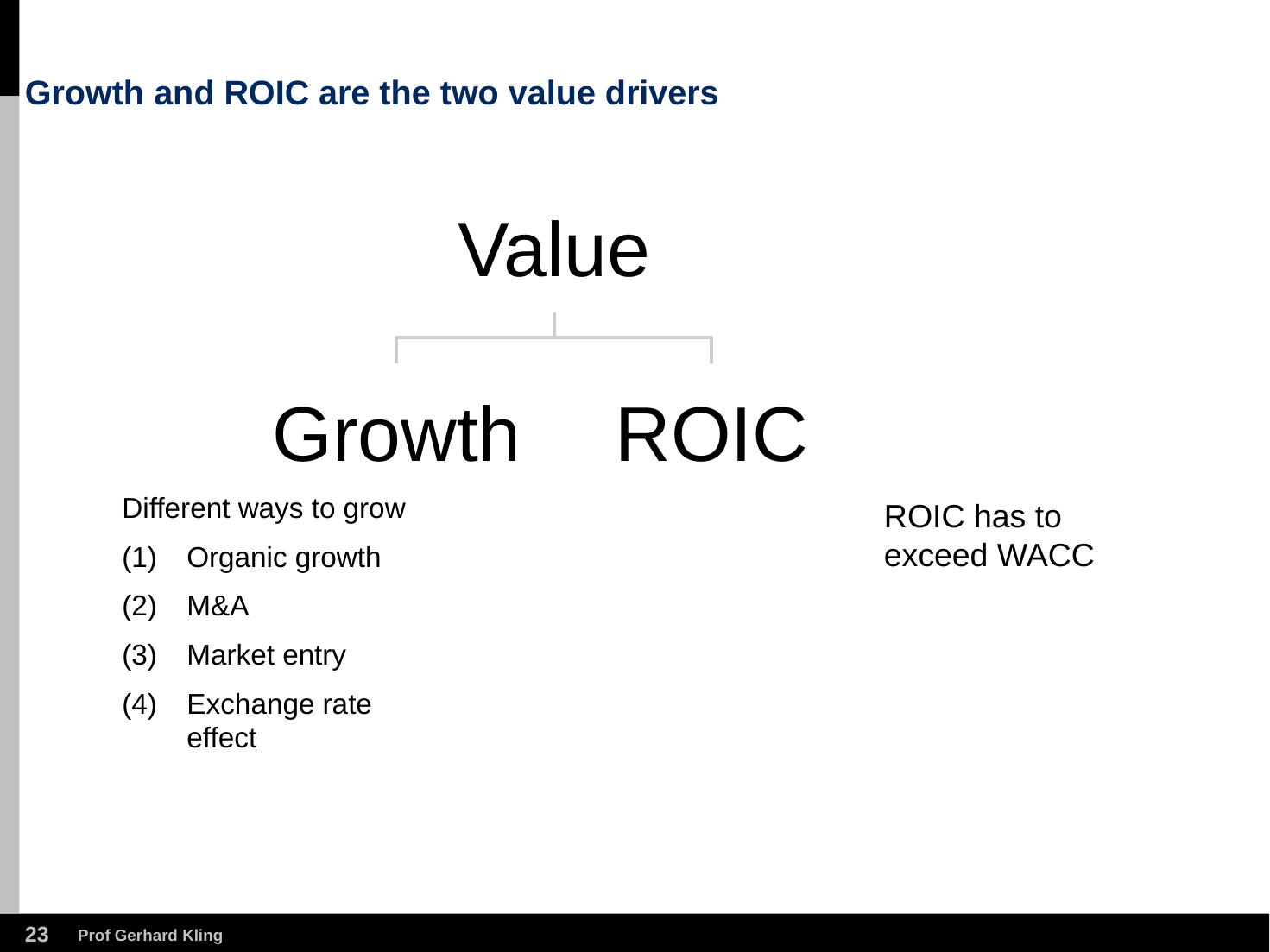

# Growth and ROIC are the two value drivers
Value
Growth
ROIC
Different ways to grow
Organic growth
M&A
Market entry
Exchange rate effect
ROIC has to exceed WACC
23
Prof Gerhard Kling